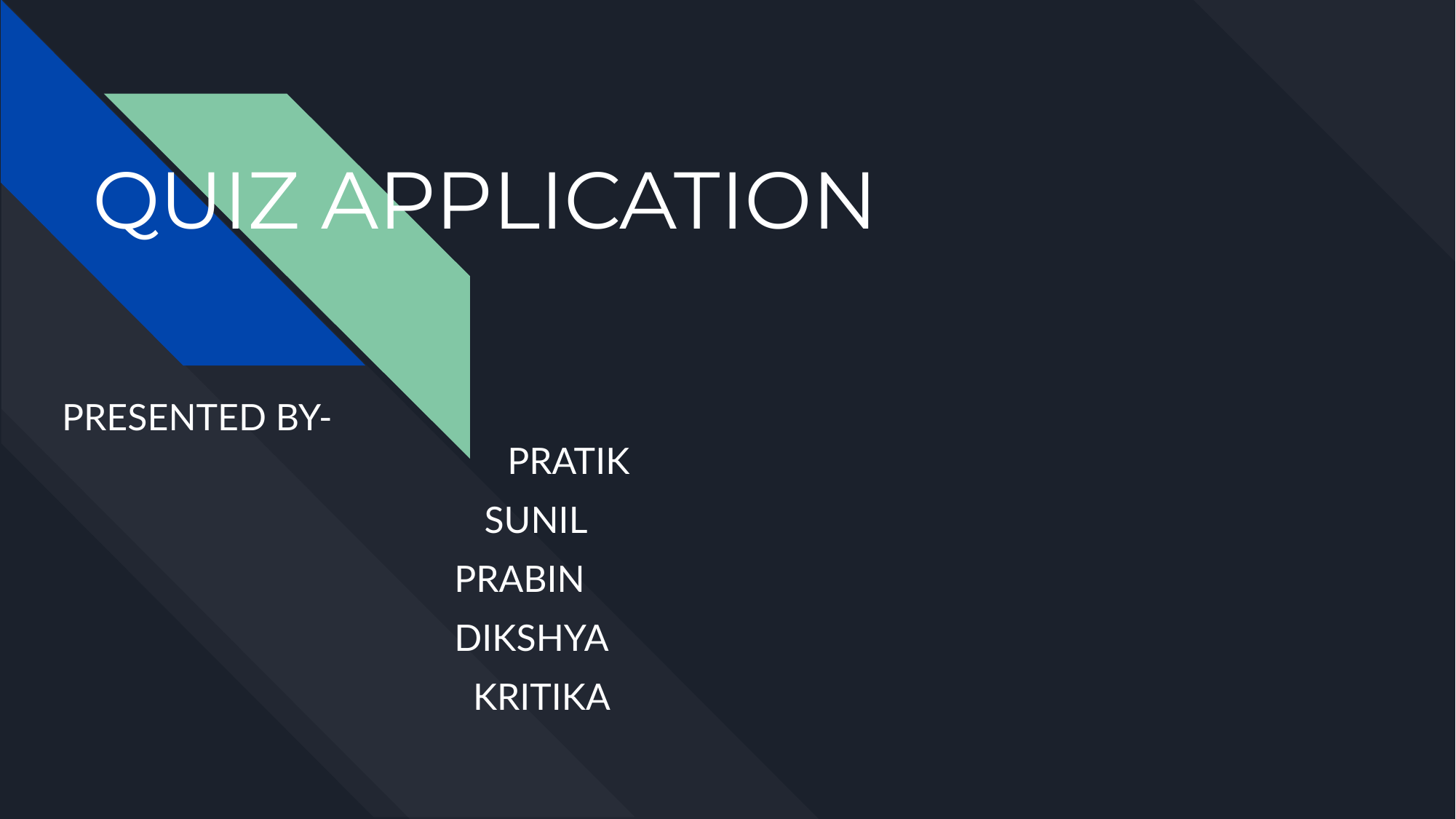

# QUIZ APPLICATION
PRESENTED BY-
                                                PRATIK
		                      SUNIL
			       PRABIN
			       DIKSHYA
			         KRITIKA